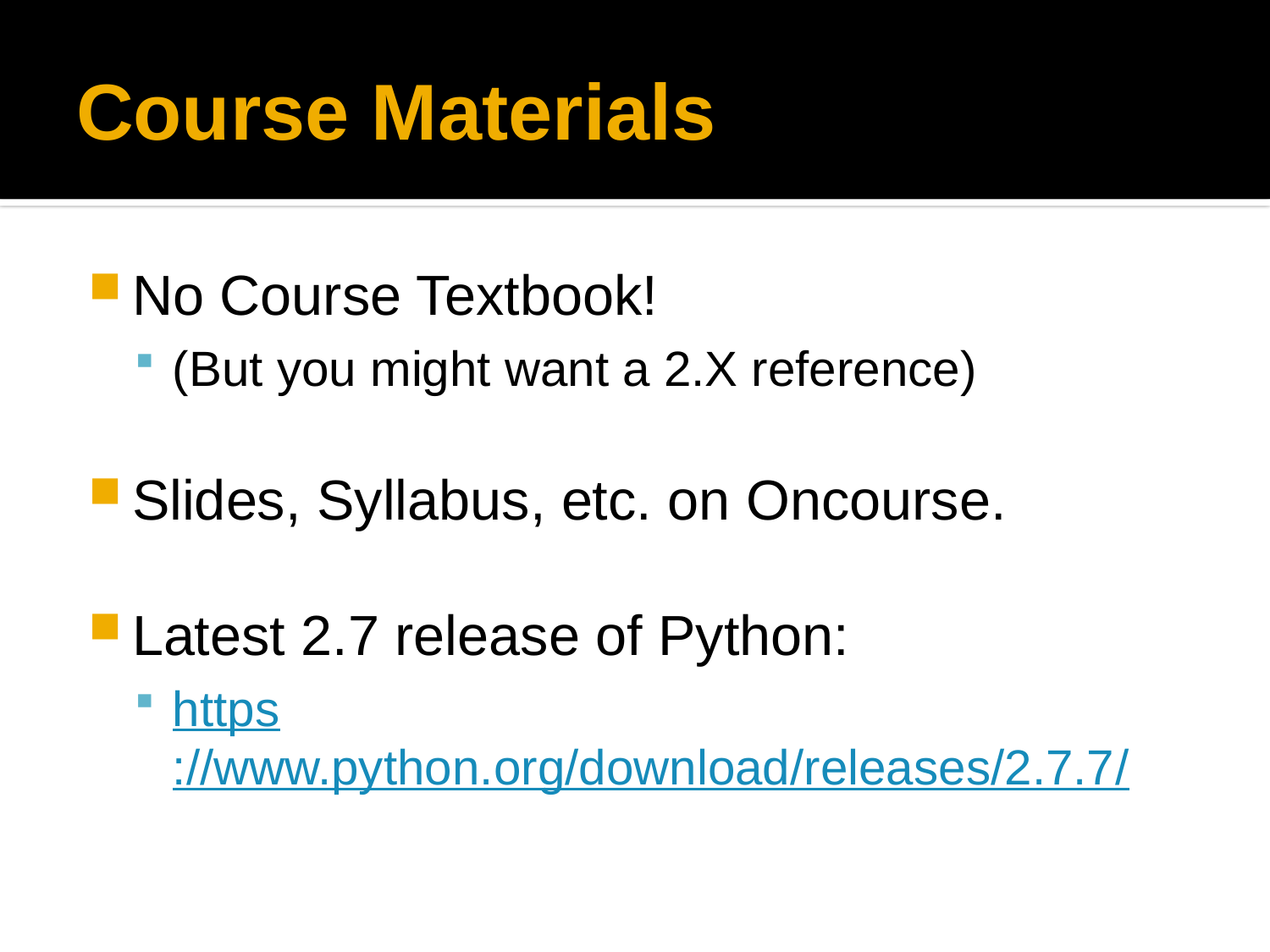

# Course Materials
No Course Textbook!
(But you might want a 2.X reference)

Slides, Syllabus, etc. on Oncourse.

Latest 2.7 release of Python:
https://www.python.org/download/releases/2.7.7/